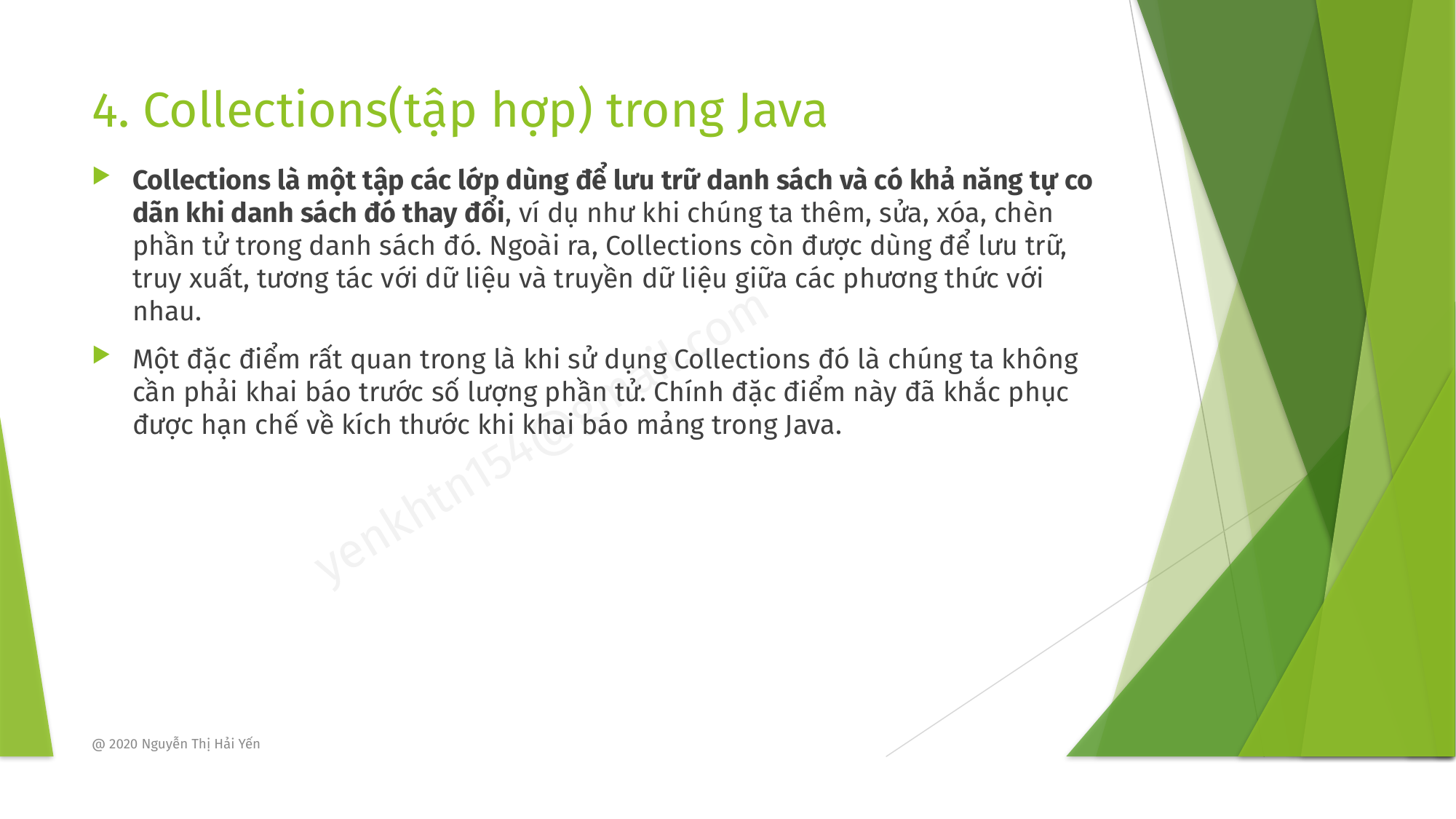

# 4. Collections(tập hợp) trong Java
Collections là một tập các lớp dùng để lưu trữ danh sách và có khả năng tự co dãn khi danh sách đó thay đổi, ví dụ như khi chúng ta thêm, sửa, xóa, chèn phần tử trong danh sách đó. Ngoài ra, Collections còn được dùng để lưu trữ, truy xuất, tương tác với dữ liệu và truyền dữ liệu giữa các phương thức với nhau.
Một đặc điểm rất quan trong là khi sử dụng Collections đó là chúng ta không cần phải khai báo trước số lượng phần tử. Chính đặc điểm này đã khắc phục được hạn chế về kích thước khi khai báo mảng trong Java.
@ 2020 Nguyễn Thị Hải Yến